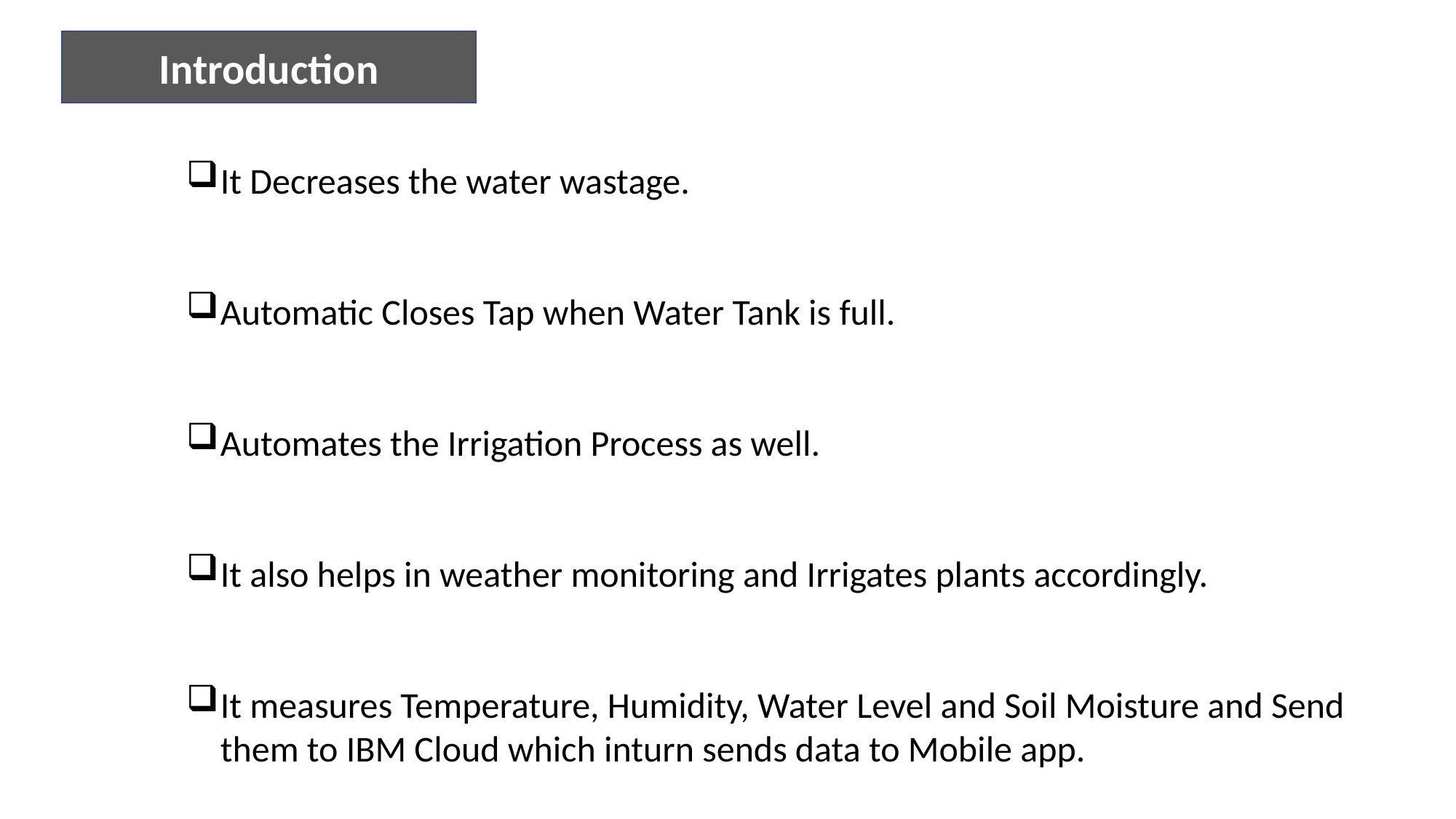

Introduction
It Decreases the water wastage.

Automatic Closes Tap when Water Tank is full.

Automates the Irrigation Process as well.

It also helps in weather monitoring and Irrigates plants accordingly.

It measures Temperature, Humidity, Water Level and Soil Moisture and Send them to IBM Cloud which inturn sends data to Mobile app.